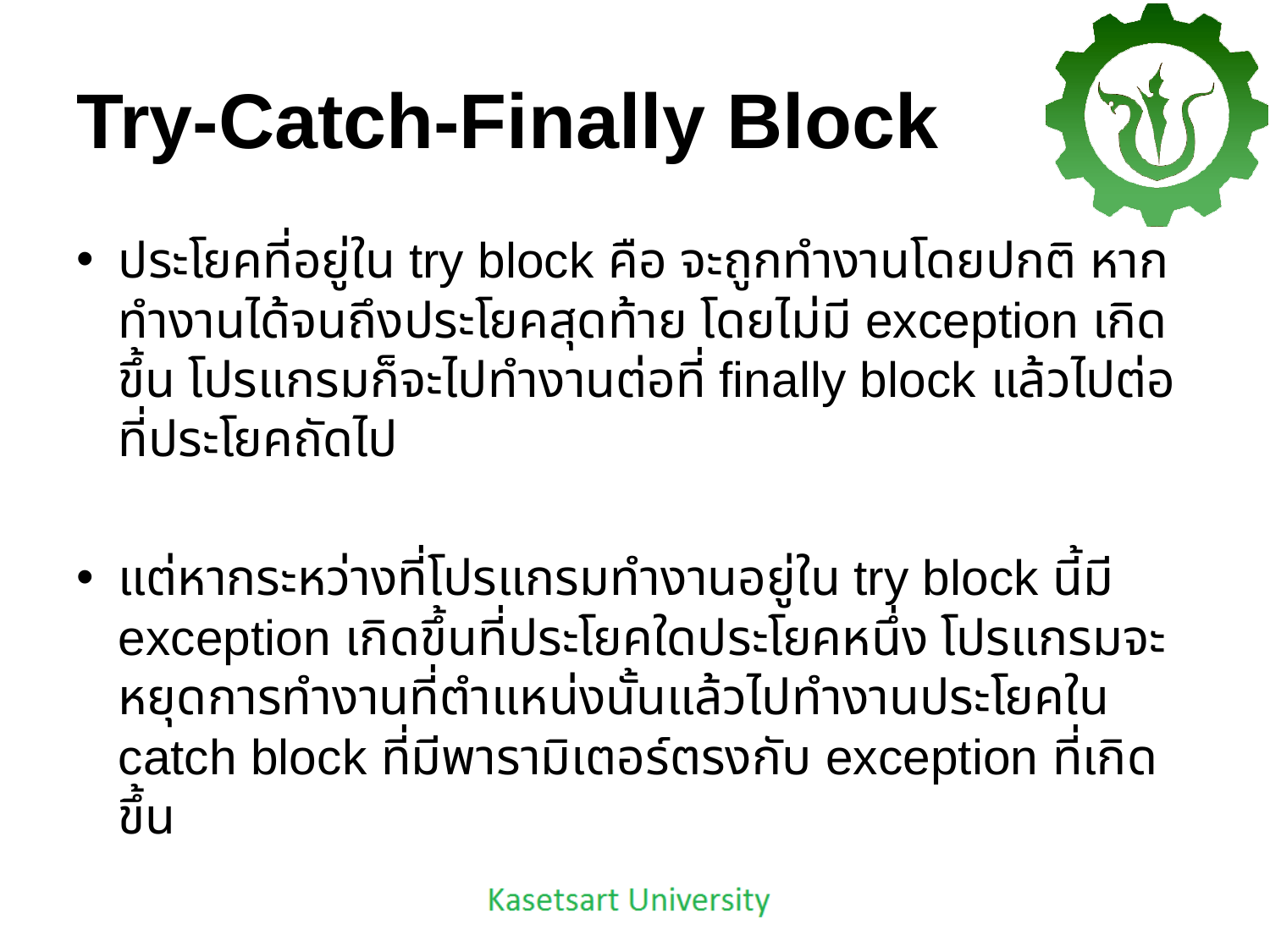

# Try-Catch-Finally Block
ประโยคที่อยู่ใน try block คือ จะถูกทำงานโดยปกติ หากทำงานได้จนถึงประโยคสุดท้าย โดยไม่มี exception เกิดขึ้น โปรแกรมก็จะไปทำงานต่อที่ finally block แล้วไปต่อที่ประโยคถัดไป

แต่หากระหว่างที่โปรแกรมทำงานอยู่ใน try block นี้มี exception เกิดขึ้นที่ประโยคใดประโยคหนึ่ง โปรแกรมจะหยุดการทำงานที่ตำแหน่งนั้นแล้วไปทำงานประโยคใน catch block ที่มีพารามิเตอร์ตรงกับ exception ที่เกิดขึ้น